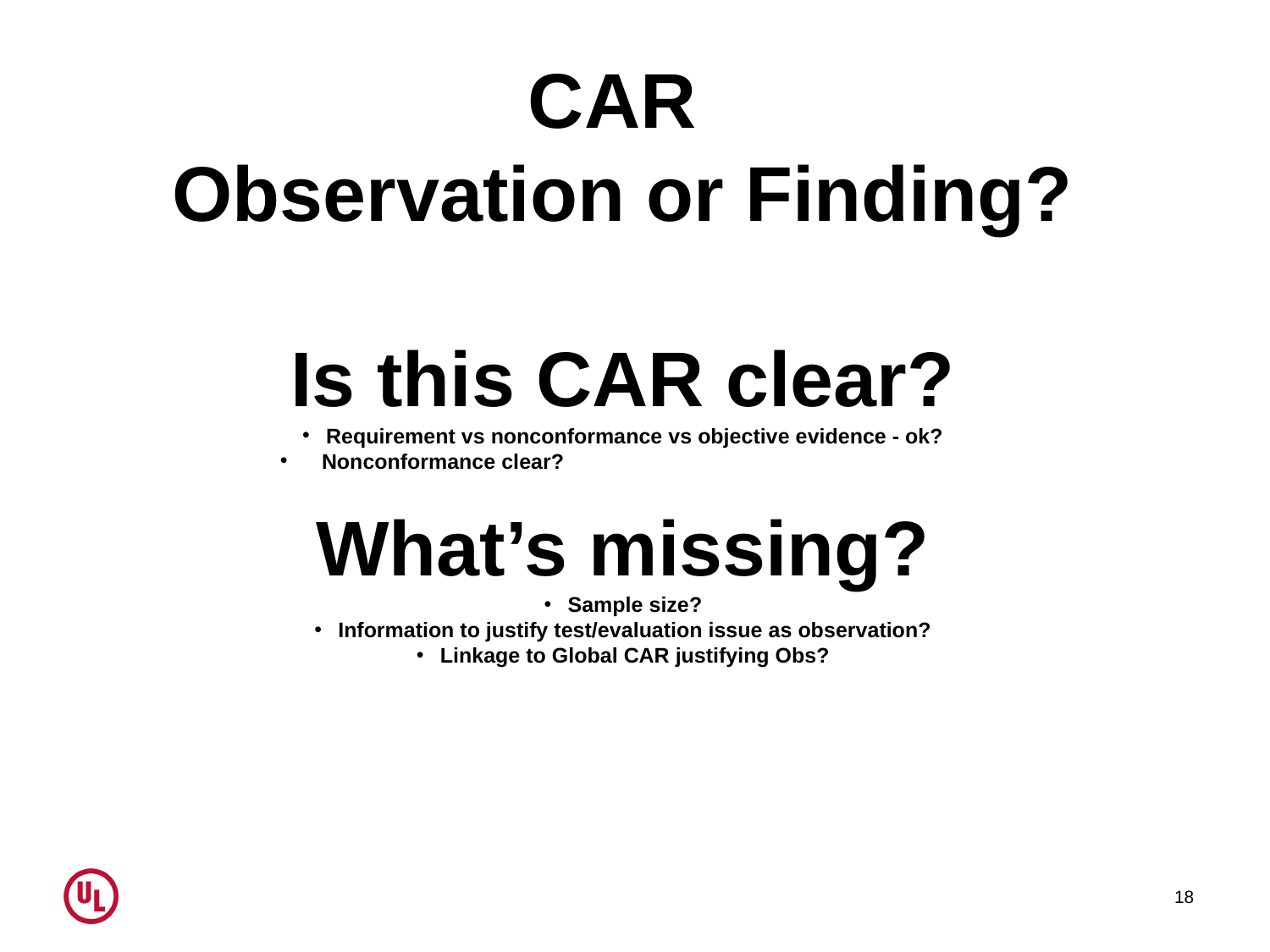

CAR
Observation or Finding?

Is this CAR clear?
Requirement vs nonconformance vs objective evidence - ok?
   Nonconformance clear?

What’s missing?
Sample size?
Information to justify test/evaluation issue as observation?
Linkage to Global CAR justifying Obs?

18